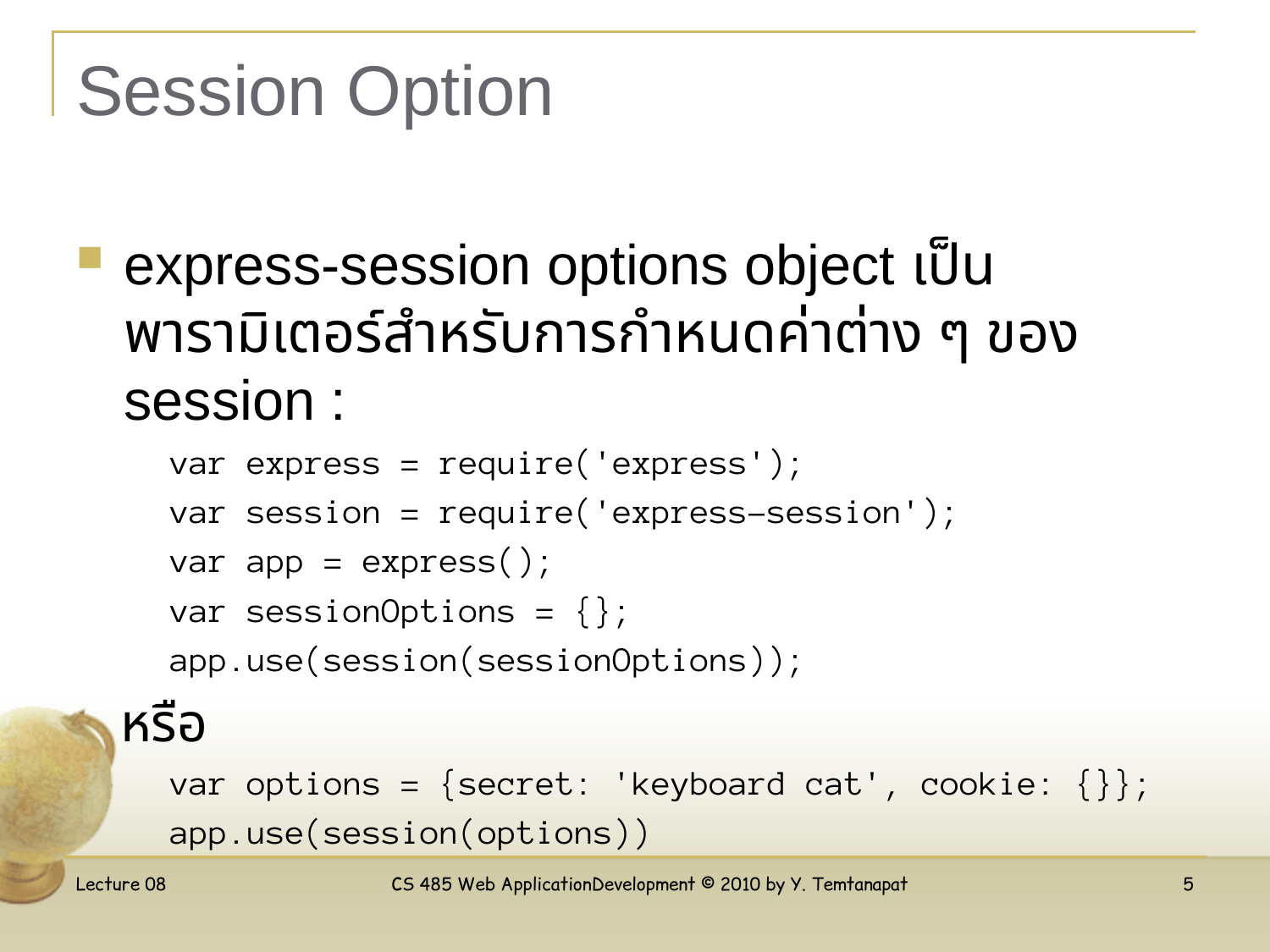

# Session Option
express-session options object เป็นพารามิเตอร์สำหรับการกำหนดค่าต่าง ๆ ของ session :
var express = require('express');
var session = require('express-session');
var app = express();
var sessionOptions = {};
app.use(session(sessionOptions));
หรือ
var options = {secret: 'keyboard cat', cookie: {}};
app.use(session(options))
Lecture 08
CS 485 Web ApplicationDevelopment © 2010 by Y. Temtanapat
5